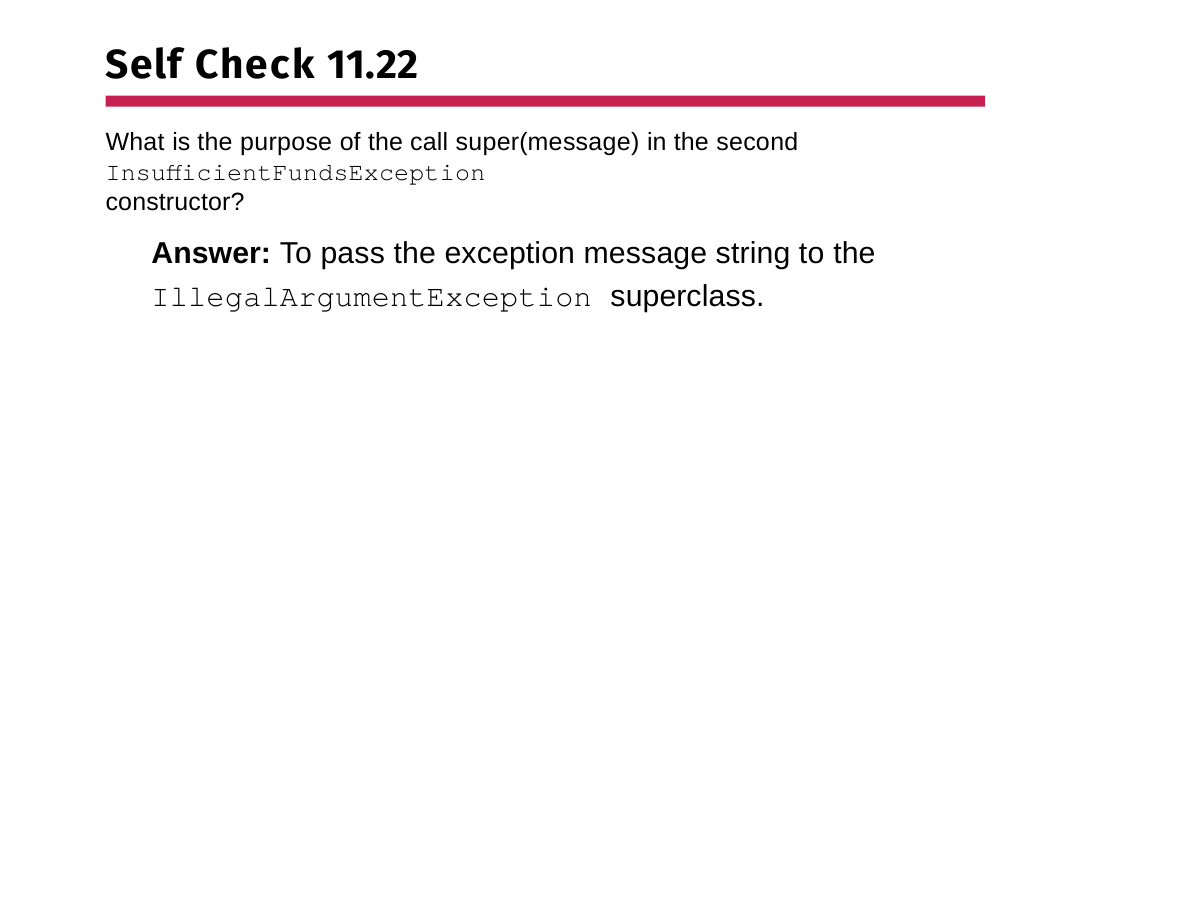

# Self Check 11.22

What is the purpose of the call super(message) in the second
InsufficientFundsException
constructor?
Answer: To pass the exception message string to the
IllegalArgumentException superclass.